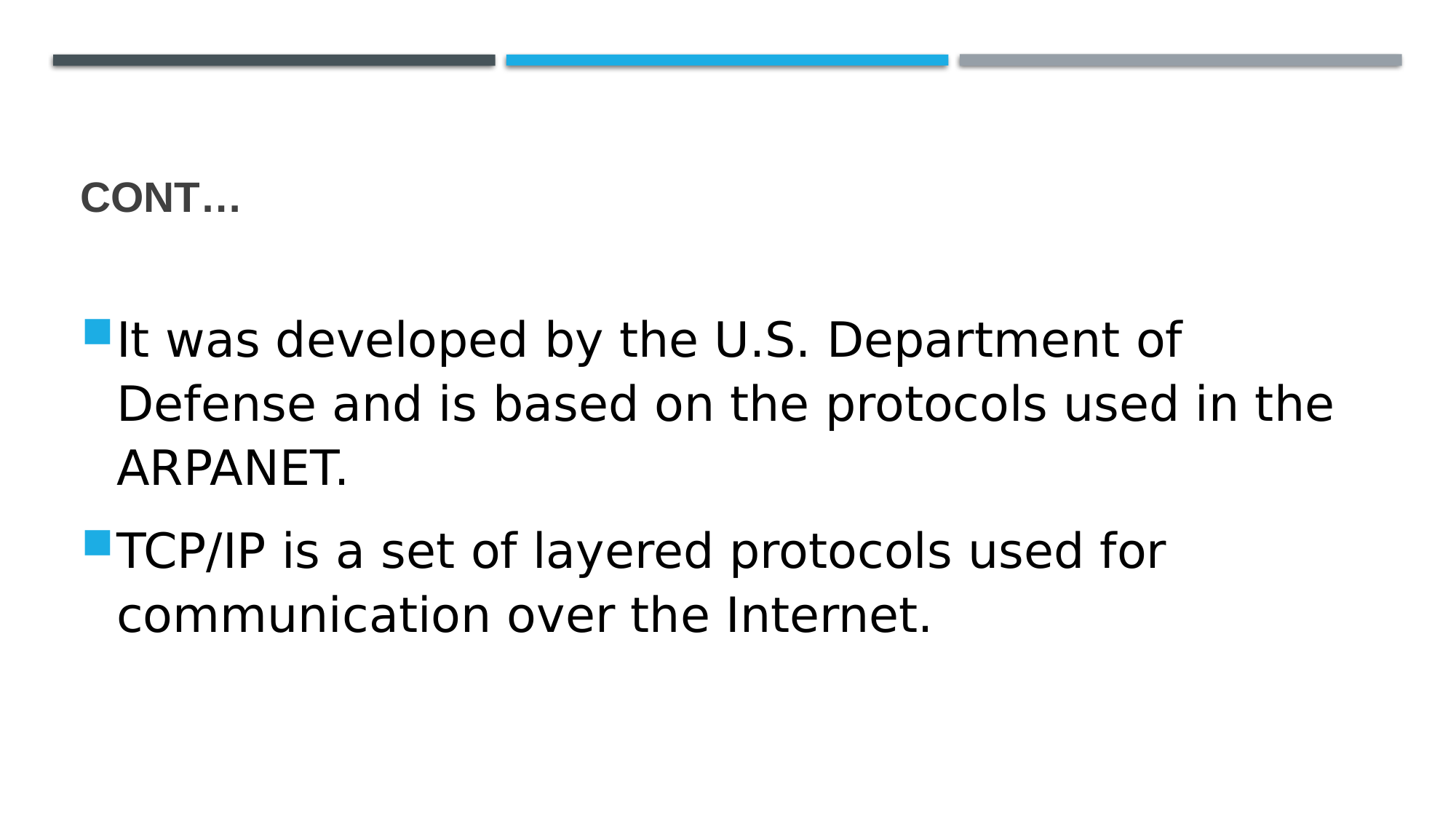

# CONT…
It was developed by the U.S. Department of Defense and is based on the protocols used in the ARPANET.
TCP/IP is a set of layered protocols used for communication over the Internet.